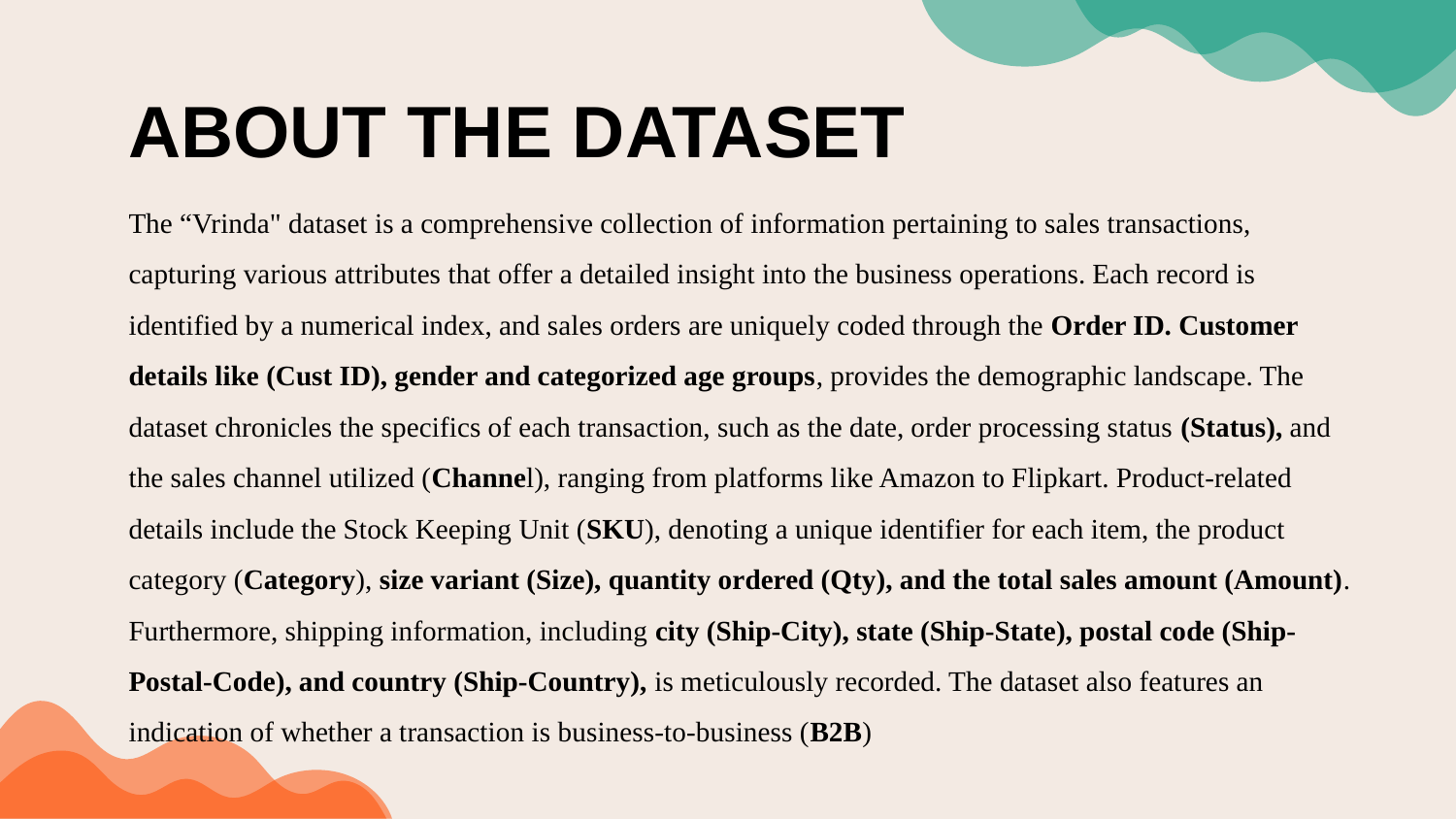

# ABOUT THE DATASET
The “Vrinda" dataset is a comprehensive collection of information pertaining to sales transactions, capturing various attributes that offer a detailed insight into the business operations. Each record is identified by a numerical index, and sales orders are uniquely coded through the Order ID. Customer details like (Cust ID), gender and categorized age groups, provides the demographic landscape. The dataset chronicles the specifics of each transaction, such as the date, order processing status (Status), and the sales channel utilized (Channel), ranging from platforms like Amazon to Flipkart. Product-related details include the Stock Keeping Unit (SKU), denoting a unique identifier for each item, the product category (Category), size variant (Size), quantity ordered (Qty), and the total sales amount (Amount). Furthermore, shipping information, including city (Ship-City), state (Ship-State), postal code (Ship-Postal-Code), and country (Ship-Country), is meticulously recorded. The dataset also features an indication of whether a transaction is business-to-business (B2B)